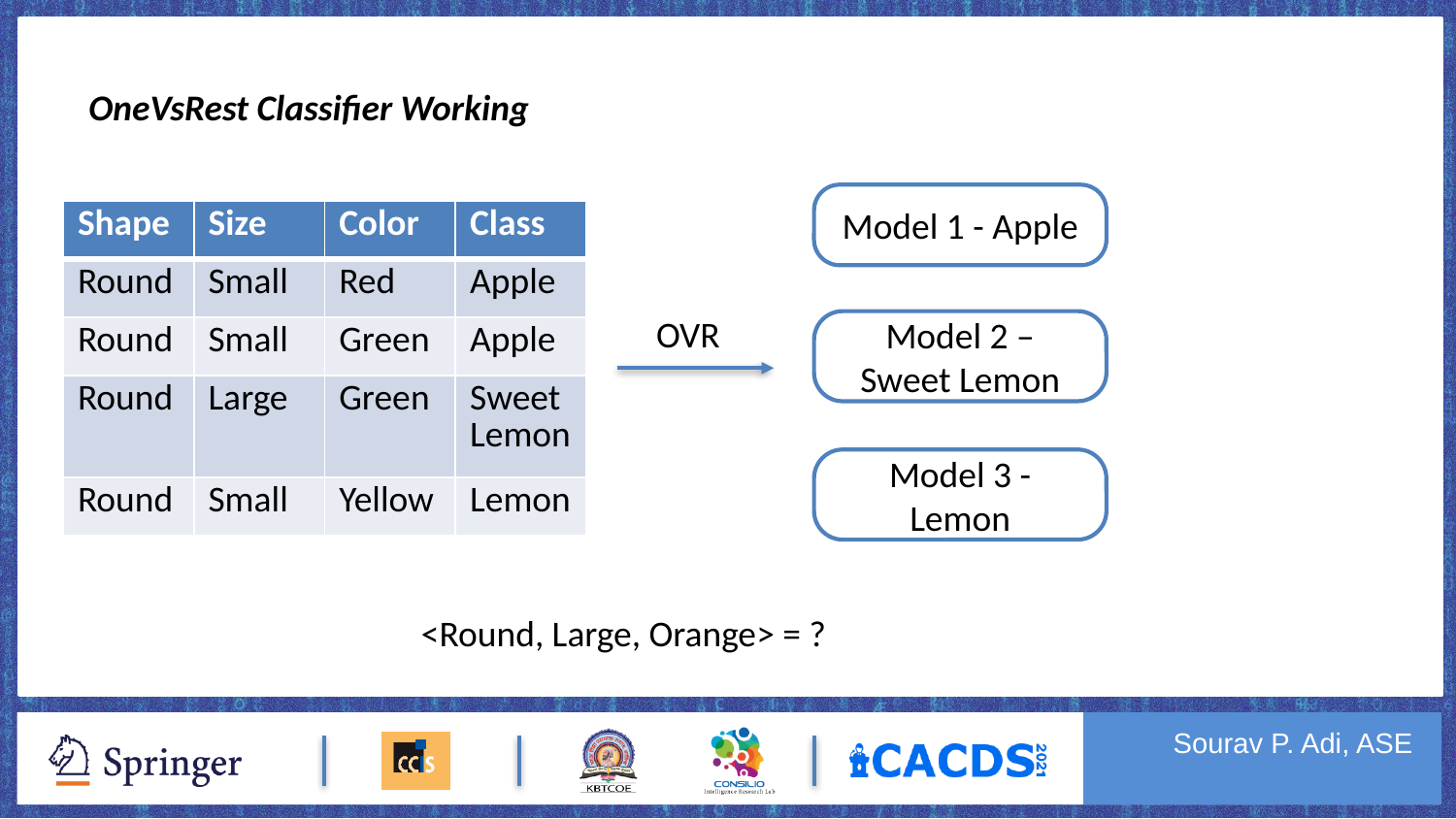

OneVsRest Classifier Working
Model 1 - Apple
| Shape | Size | Color | Class |
| --- | --- | --- | --- |
| Round | Small | Red | Apple |
| Round | Small | Green | Apple |
| Round | Large | Green | Sweet Lemon |
| Round | Small | Yellow | Lemon |
OVR
Model 2 – Sweet Lemon
Model 3 - Lemon
<Round, Large, Orange> = ?
Sourav P. Adi, ASE